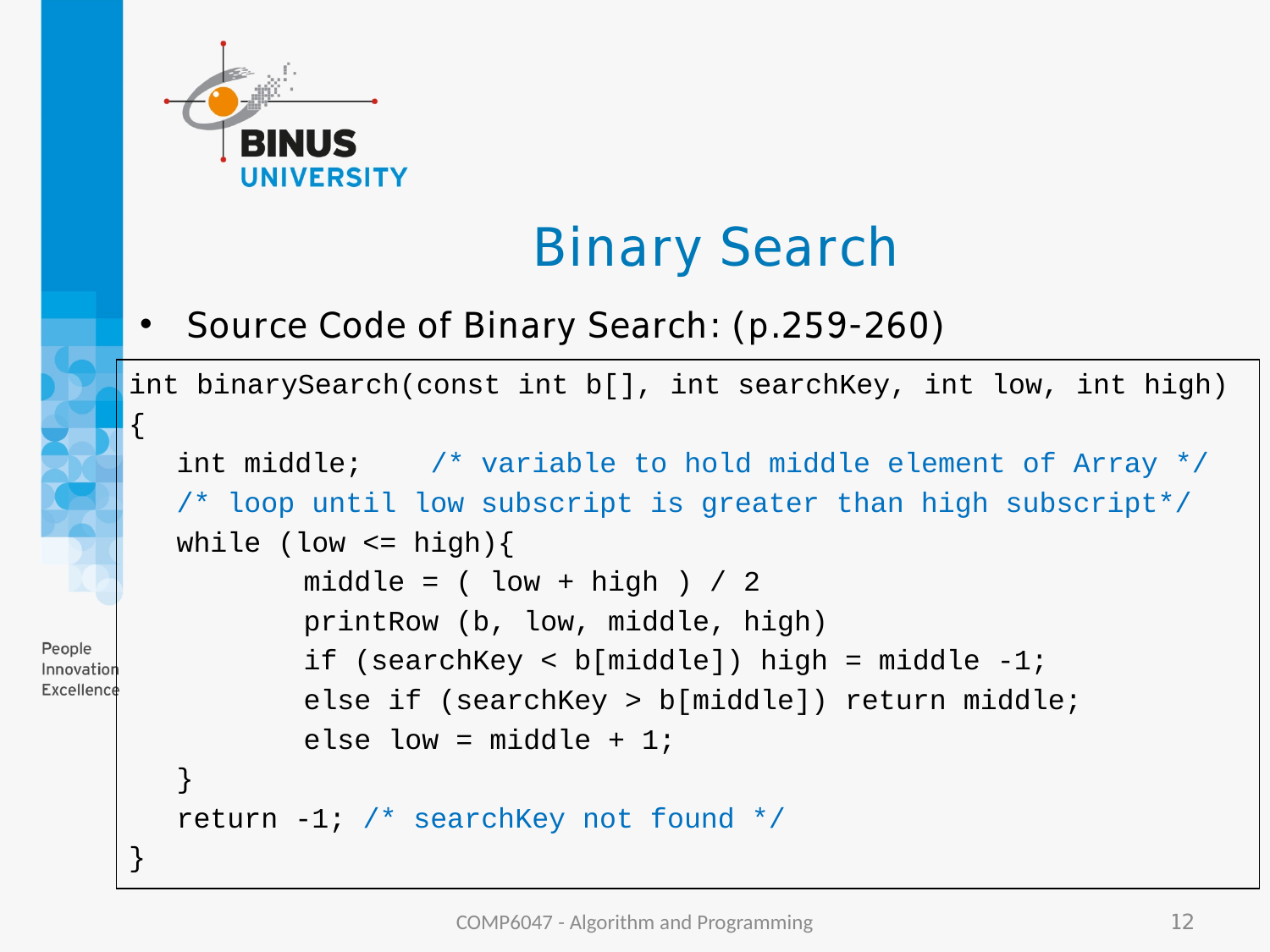

# Binary Search
Source Code of Binary Search: (p.259-260)

int binarySearch(const int b[], int searchKey, int low, int high)
{
	int middle;	/* variable to hold middle element of Array */
	/* loop until low subscript is greater than high subscript*/
	while (low <= high){
		middle = ( low + high ) / 2
		printRow (b, low, middle, high)
		if (searchKey < b[middle]) high = middle -1;
		else if (searchKey > b[middle]) return middle;
		else low = middle + 1;
	}
	return -1; /* searchKey not found */
}

COMP6047 - Algorithm and Programming
12